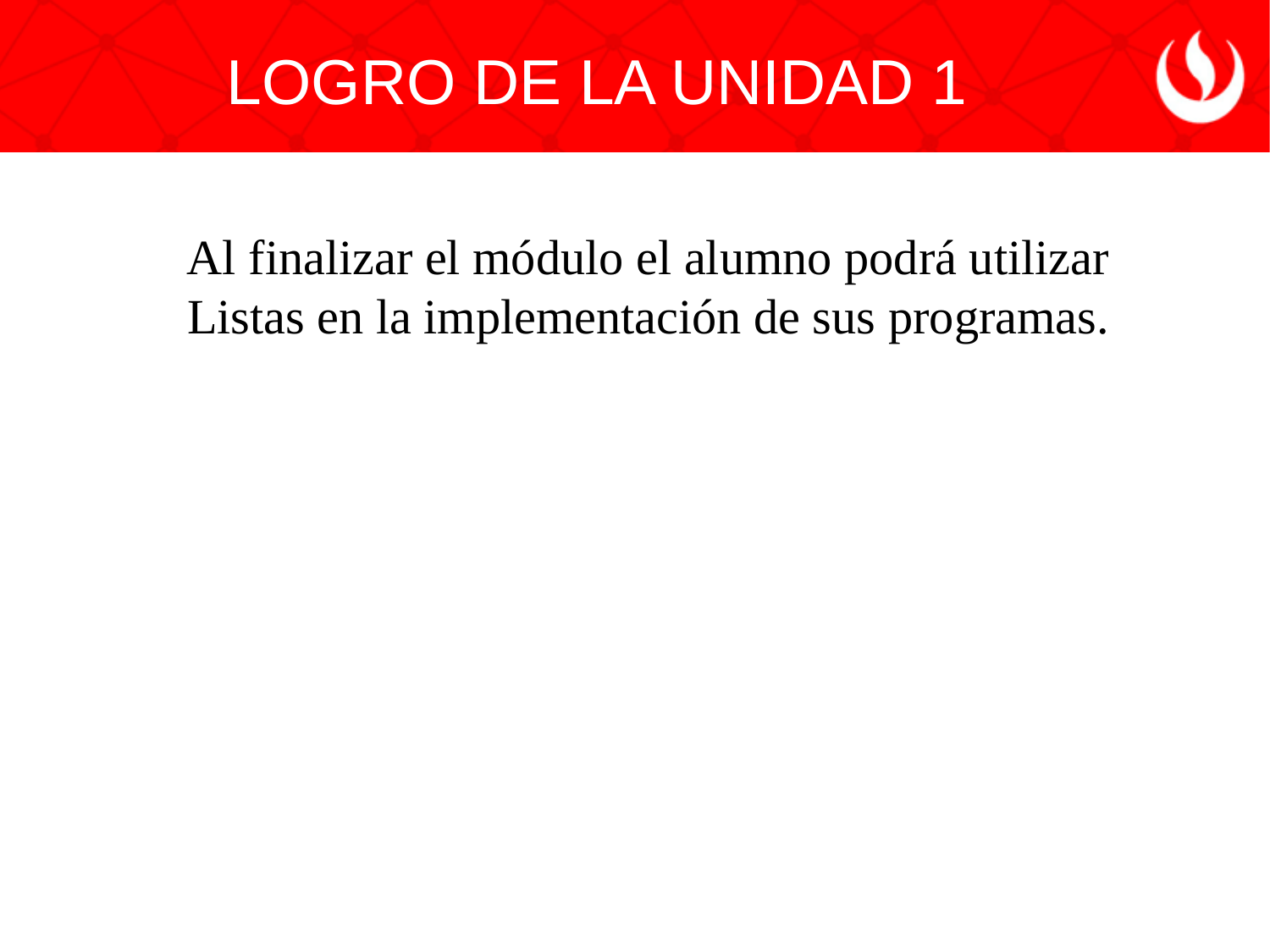

LOGRO DE LA UNIDAD 1
Al finalizar el módulo el alumno podrá utilizar Listas en la implementación de sus programas.